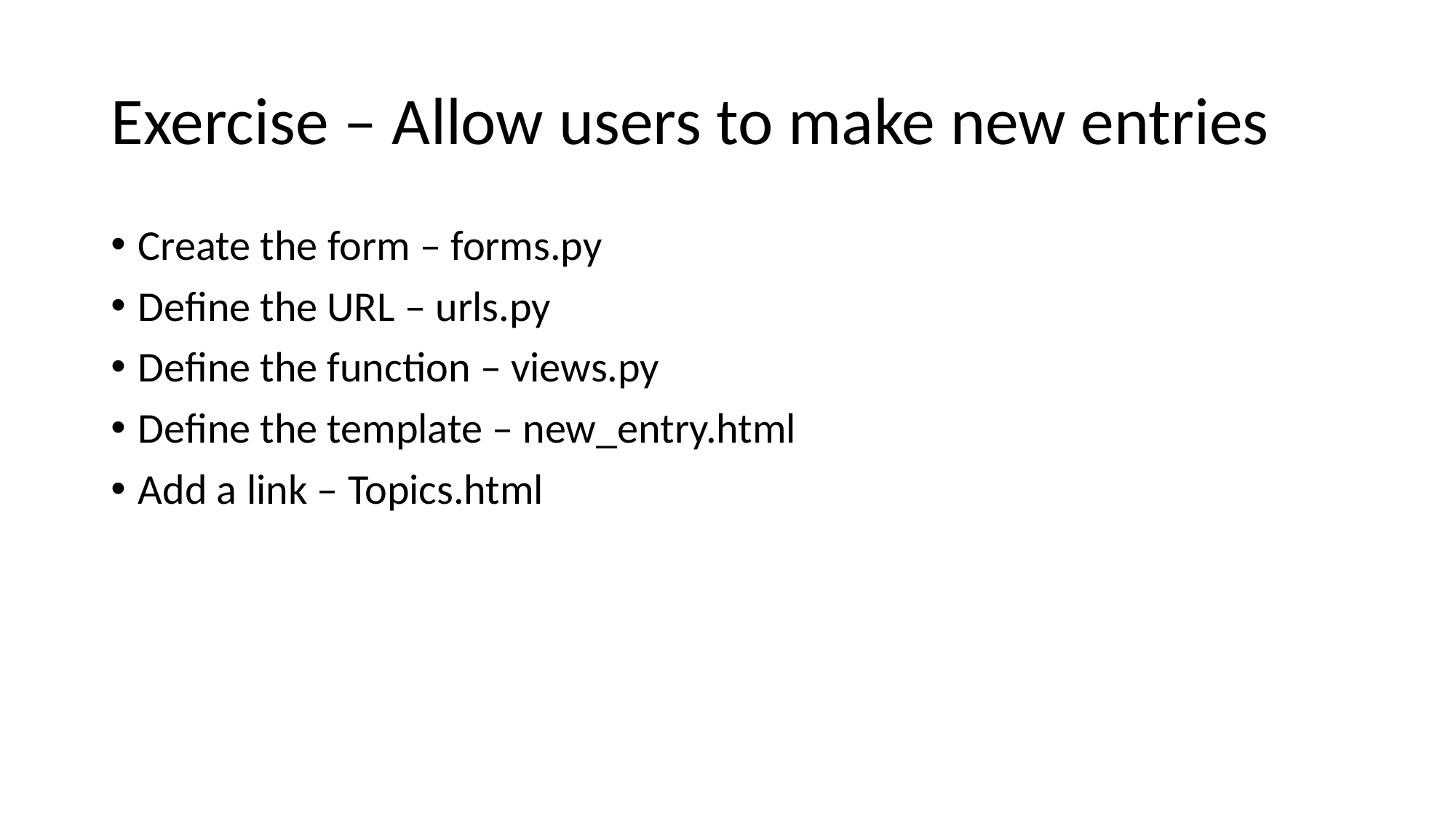

# Exercise – Allow users to make new entries
Create the form – forms.py
Define the URL – urls.py
Define the function – views.py
Define the template – new_entry.html
Add a link – Topics.html